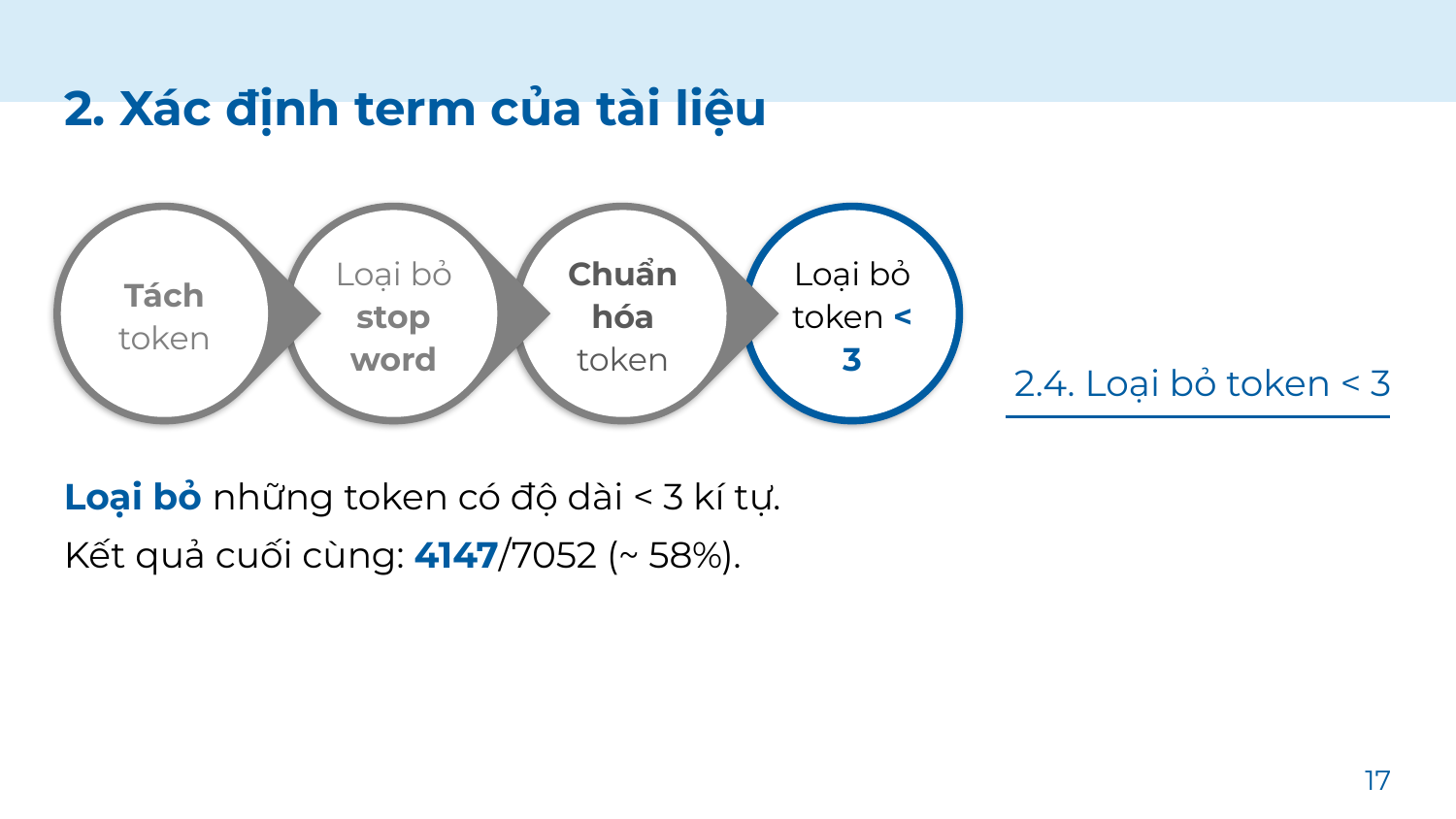

Loại bỏ token < 3
Chuẩn hóa token
Loại bỏ stop word
Tách token
# 2. Xác định term của tài liệu
2.4. Loại bỏ token < 3
Loại bỏ những token có độ dài < 3 kí tự.
Kết quả cuối cùng: 4147/7052 (~ 58%).
17